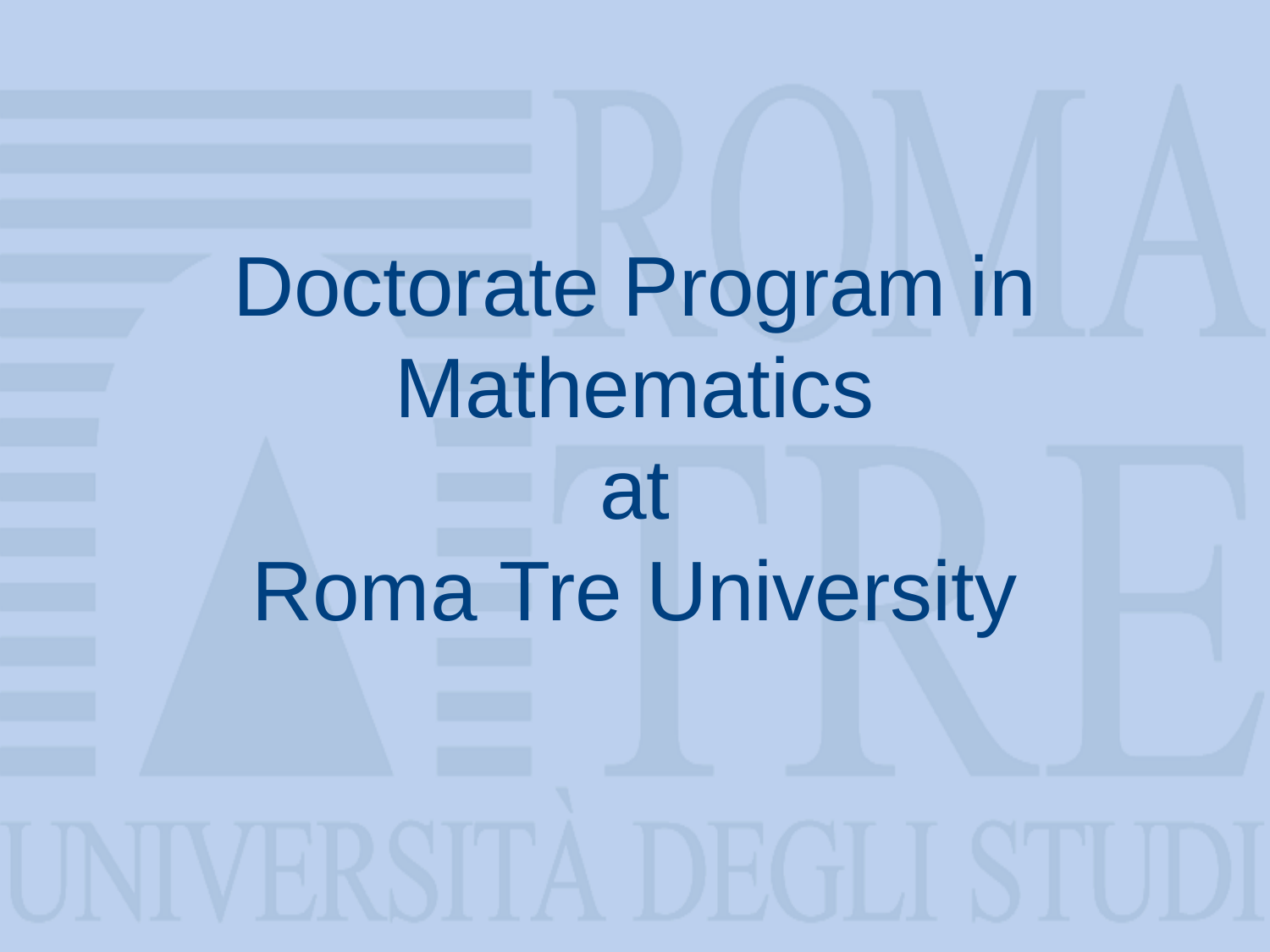

Doctorate Program in Mathematics
at
Roma Tre University